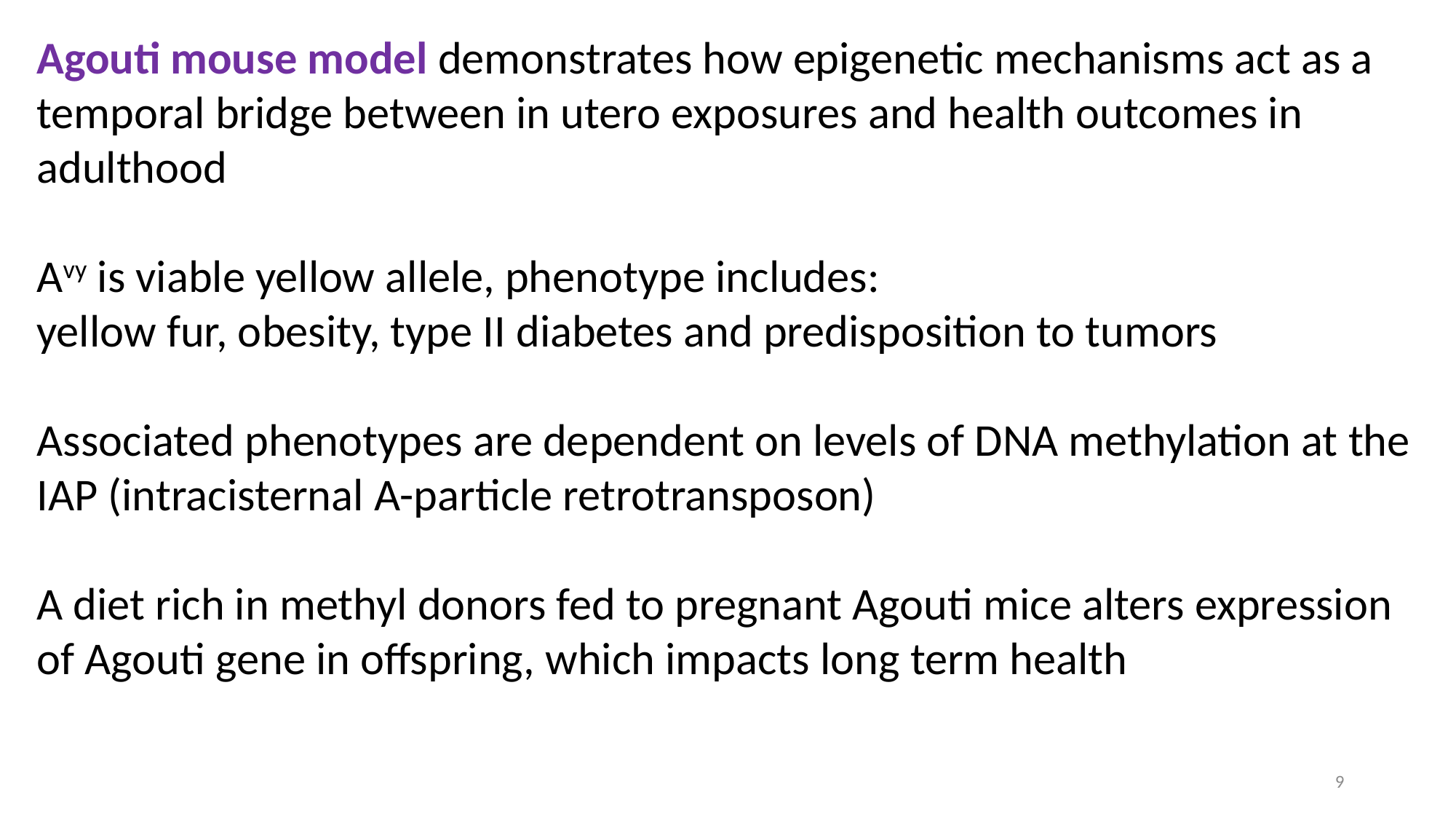

Agouti mouse model demonstrates how epigenetic mechanisms act as a temporal bridge between in utero exposures and health outcomes in adulthood

Avy is viable yellow allele, phenotype includes:
yellow fur, obesity, type II diabetes and predisposition to tumors

Associated phenotypes are dependent on levels of DNA methylation at the IAP (intracisternal A-particle retrotransposon)

A diet rich in methyl donors fed to pregnant Agouti mice alters expression of Agouti gene in offspring, which impacts long term health
9